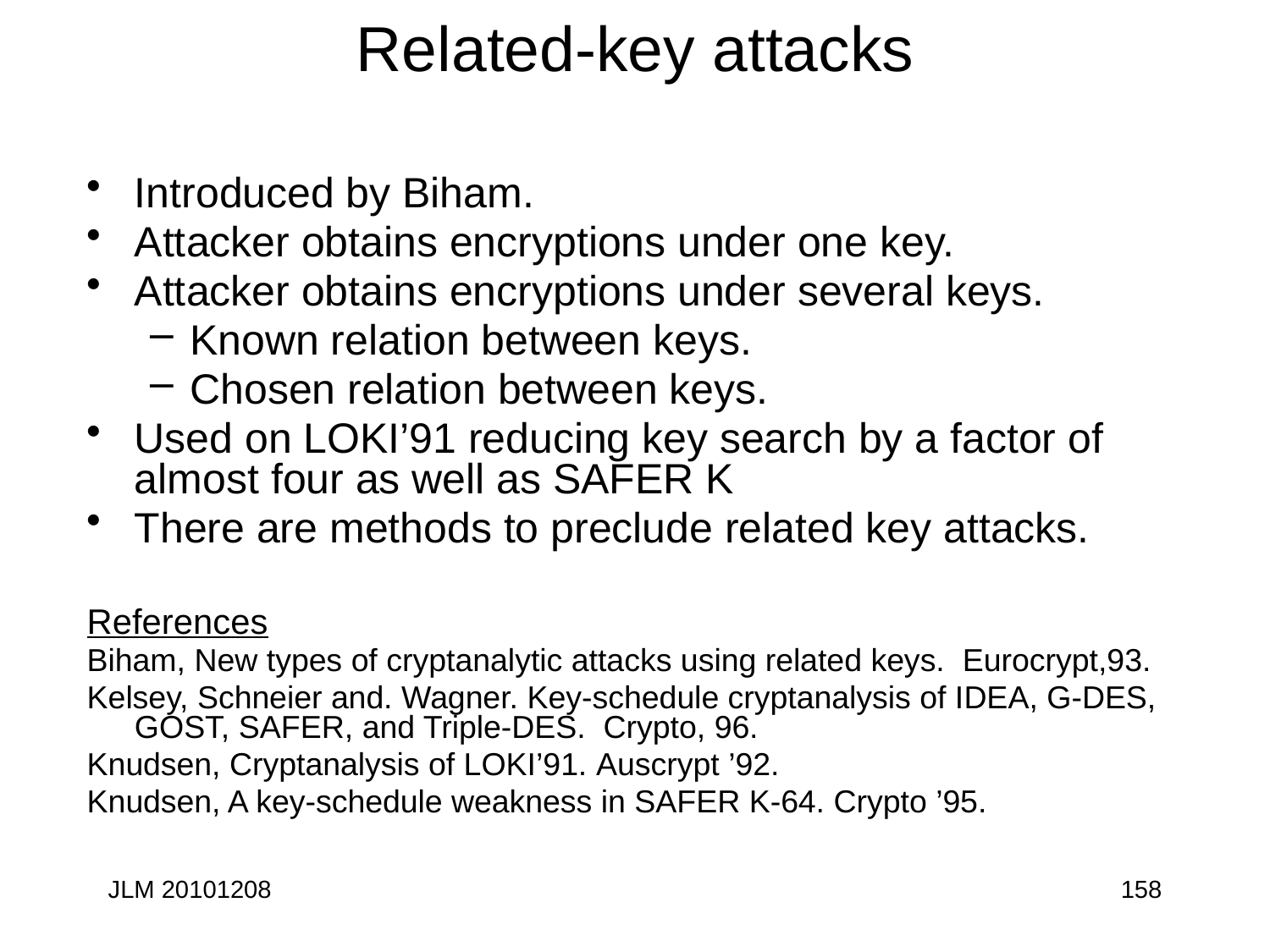

# Related-key attacks
Introduced by Biham.
Attacker obtains encryptions under one key.
Attacker obtains encryptions under several keys.
Known relation between keys.
Chosen relation between keys.
Used on LOKI’91 reducing key search by a factor of almost four as well as SAFER K
There are methods to preclude related key attacks.

References
Biham, New types of cryptanalytic attacks using related keys.  Eurocrypt,93.
Kelsey, Schneier and. Wagner. Key-schedule cryptanalysis of IDEA, G-DES, GOST, SAFER, and Triple-DES.  Crypto, 96.
Knudsen, Cryptanalysis of LOKI’91. Auscrypt ’92.
Knudsen, A key-schedule weakness in SAFER K-64. Crypto ’95.

JLM 20101208
158